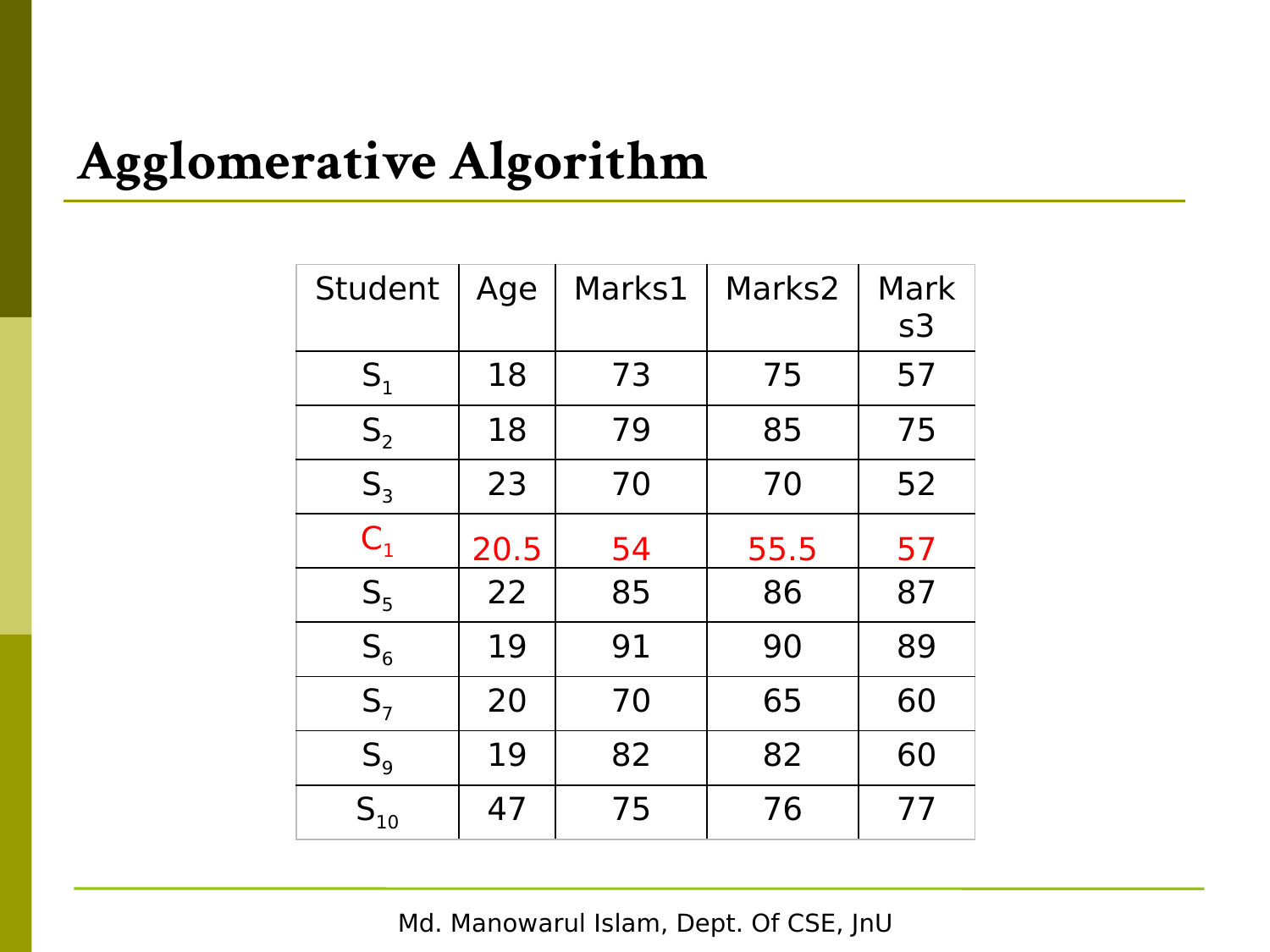

# Agglomerative Algorithm
| Student | Age | Marks1 | Marks2 | Marks3 |
| --- | --- | --- | --- | --- |
| S1 | 18 | 73 | 75 | 57 |
| S2 | 18 | 79 | 85 | 75 |
| S3 | 23 | 70 | 70 | 52 |
| C1 | 20.5 | 54 | 55.5 | 57 |
| S5 | 22 | 85 | 86 | 87 |
| S6 | 19 | 91 | 90 | 89 |
| S7 | 20 | 70 | 65 | 60 |
| S9 | 19 | 82 | 82 | 60 |
| S10 | 47 | 75 | 76 | 77 |